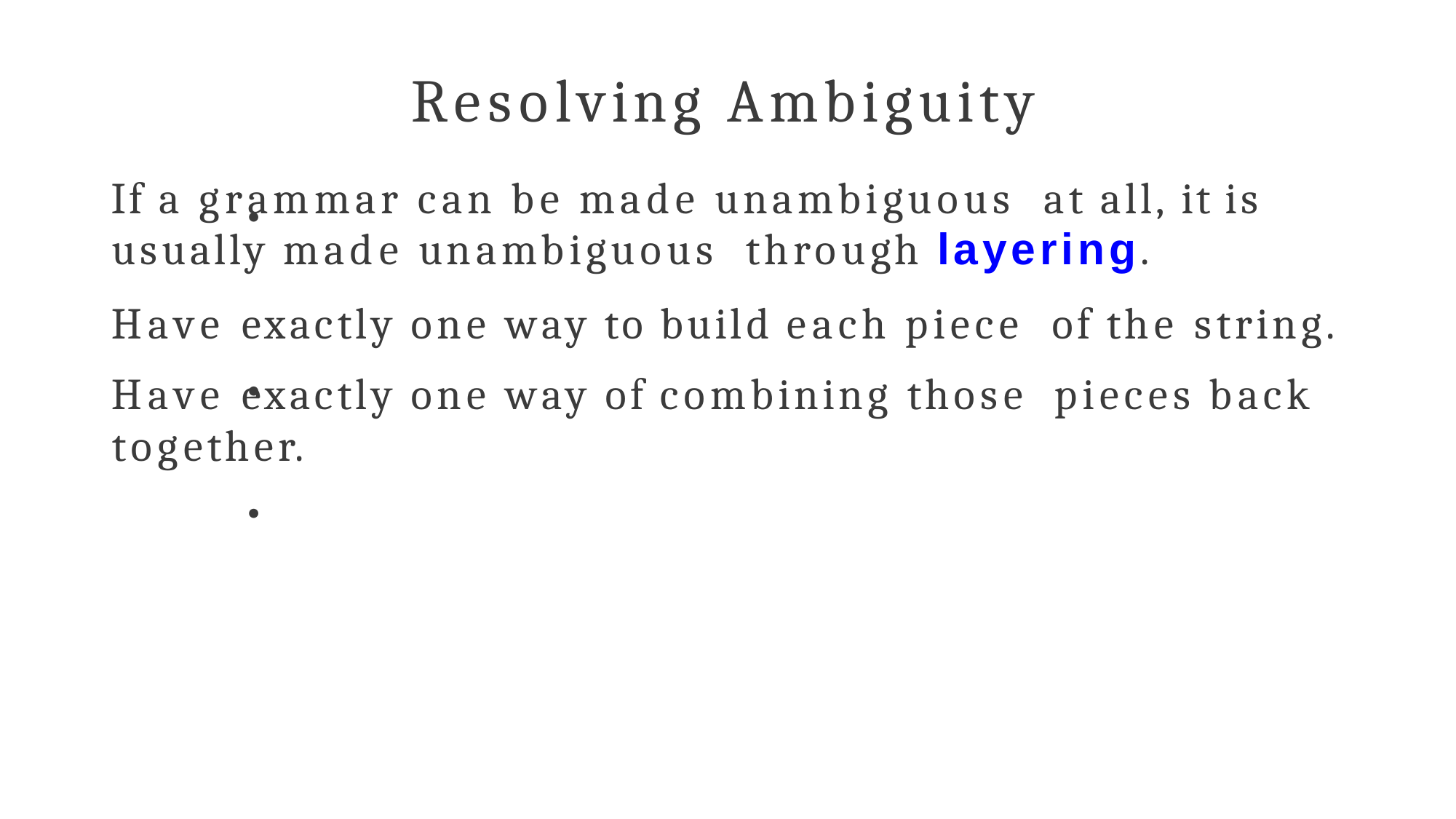

# Resolving Ambiguity
If a grammar can be made unambiguous  at all, it is usually made unambiguous  through layering.
Have exactly one way to build each piece  of the string.
Have exactly one way of combining those  pieces back together.
●
●
●